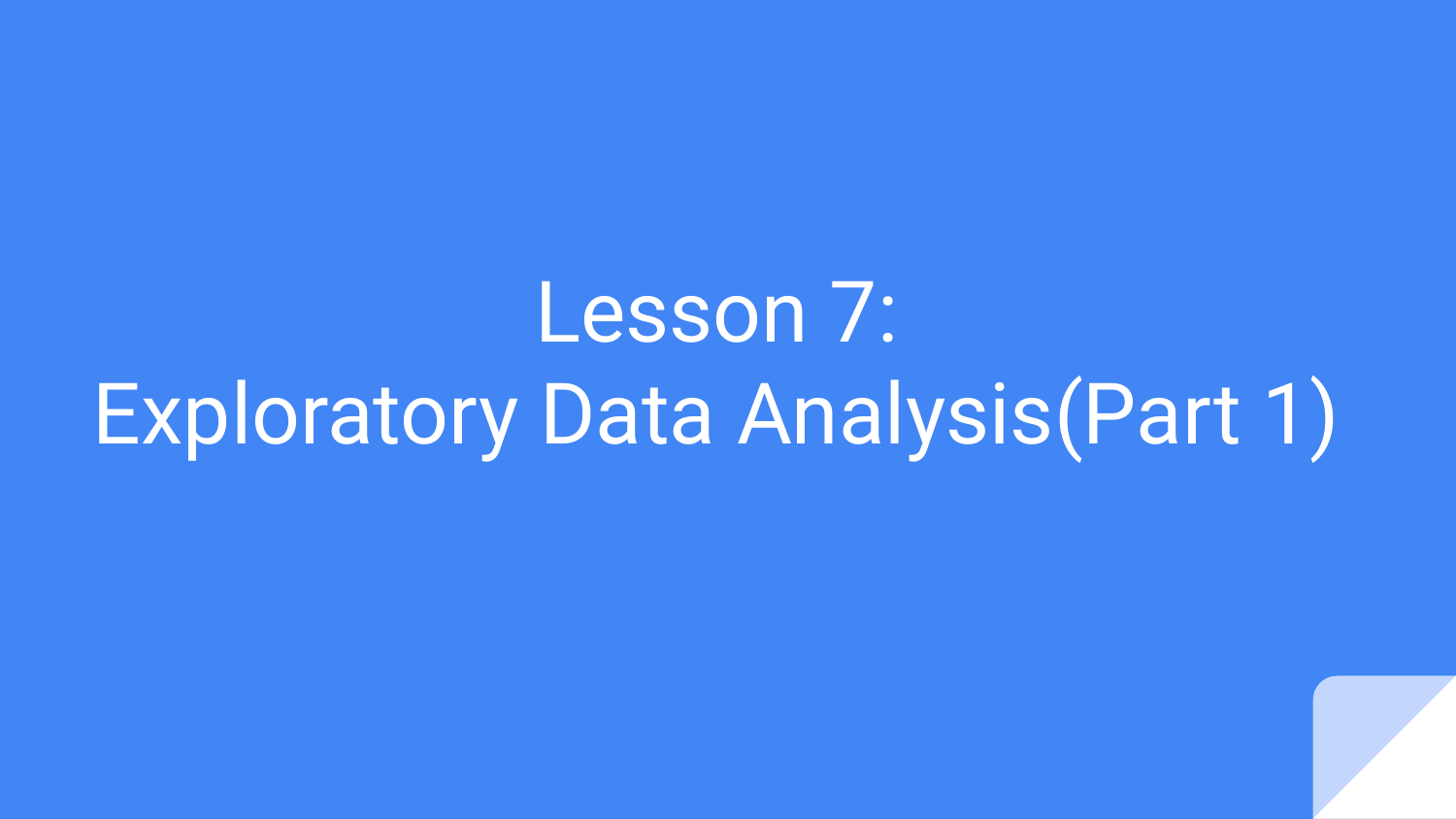

# Lesson 7:
Exploratory Data Analysis(Part 1)